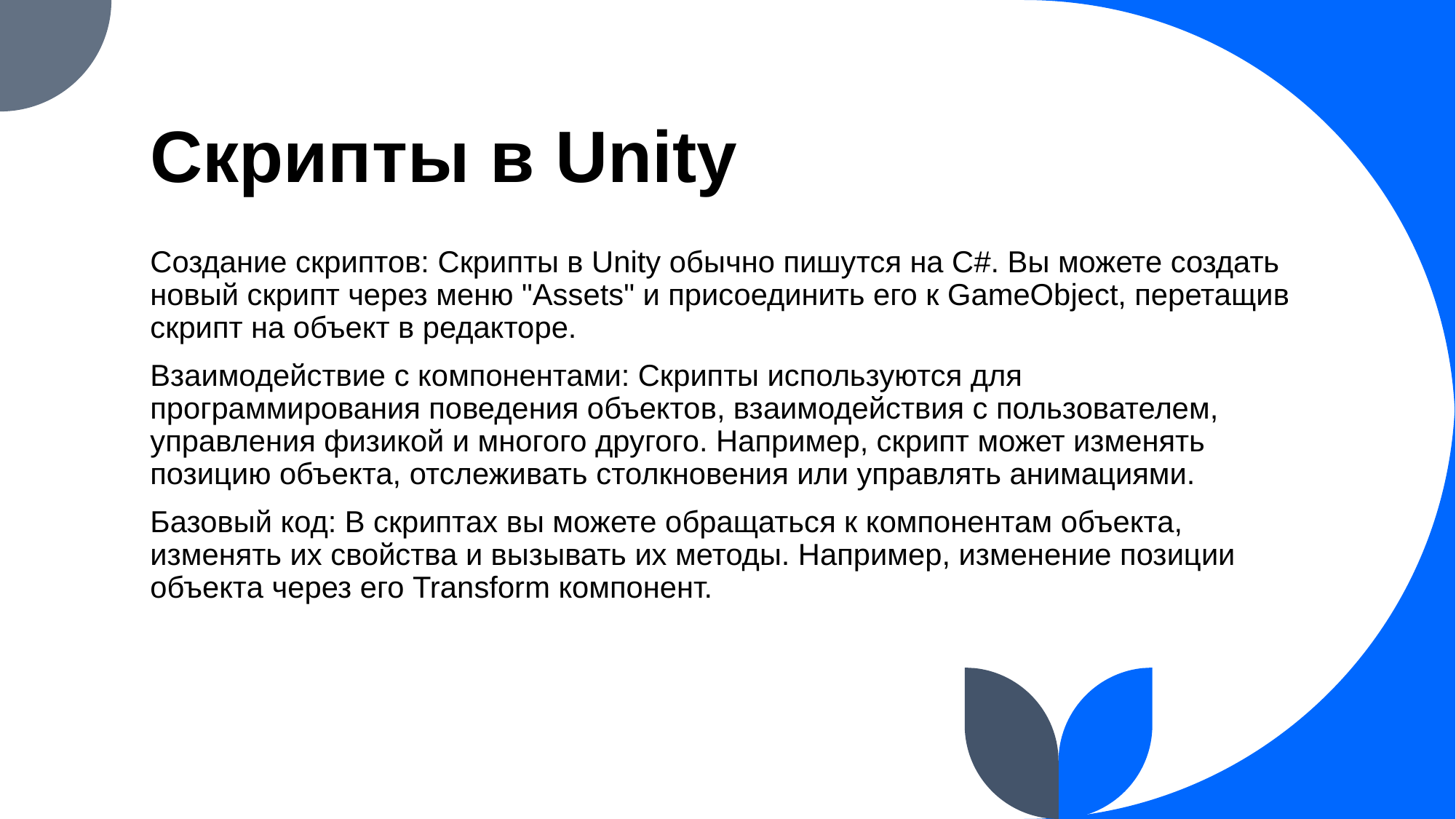

# Скрипты в Unity
Создание скриптов: Скрипты в Unity обычно пишутся на C#. Вы можете создать новый скрипт через меню "Assets" и присоединить его к GameObject, перетащив скрипт на объект в редакторе.
Взаимодействие с компонентами: Скрипты используются для программирования поведения объектов, взаимодействия с пользователем, управления физикой и многого другого. Например, скрипт может изменять позицию объекта, отслеживать столкновения или управлять анимациями.
Базовый код: В скриптах вы можете обращаться к компонентам объекта, изменять их свойства и вызывать их методы. Например, изменение позиции объекта через его Transform компонент.